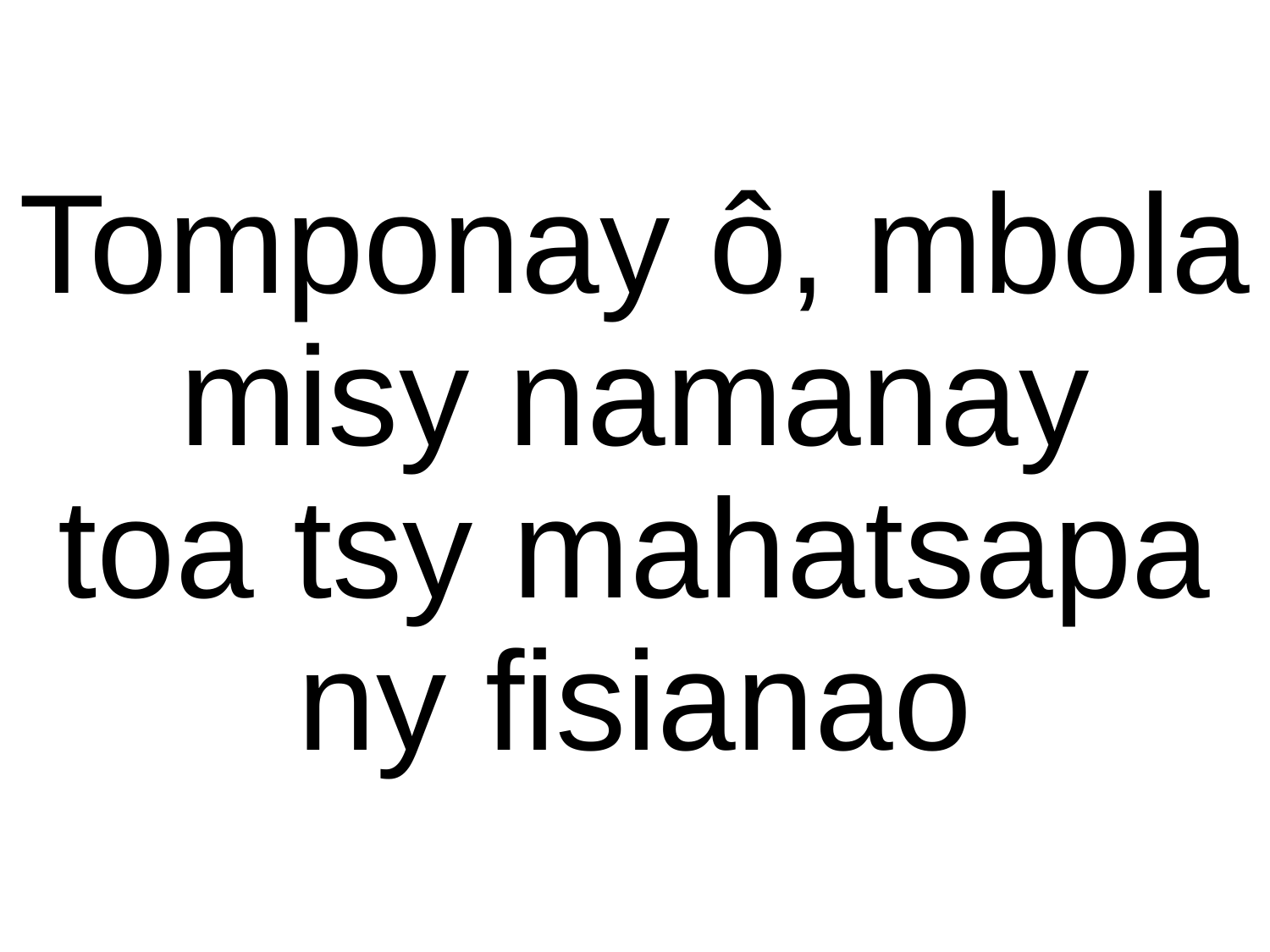

# Tomponay ô, mbola misy namanay toa tsy mahatsapa ny fisianao